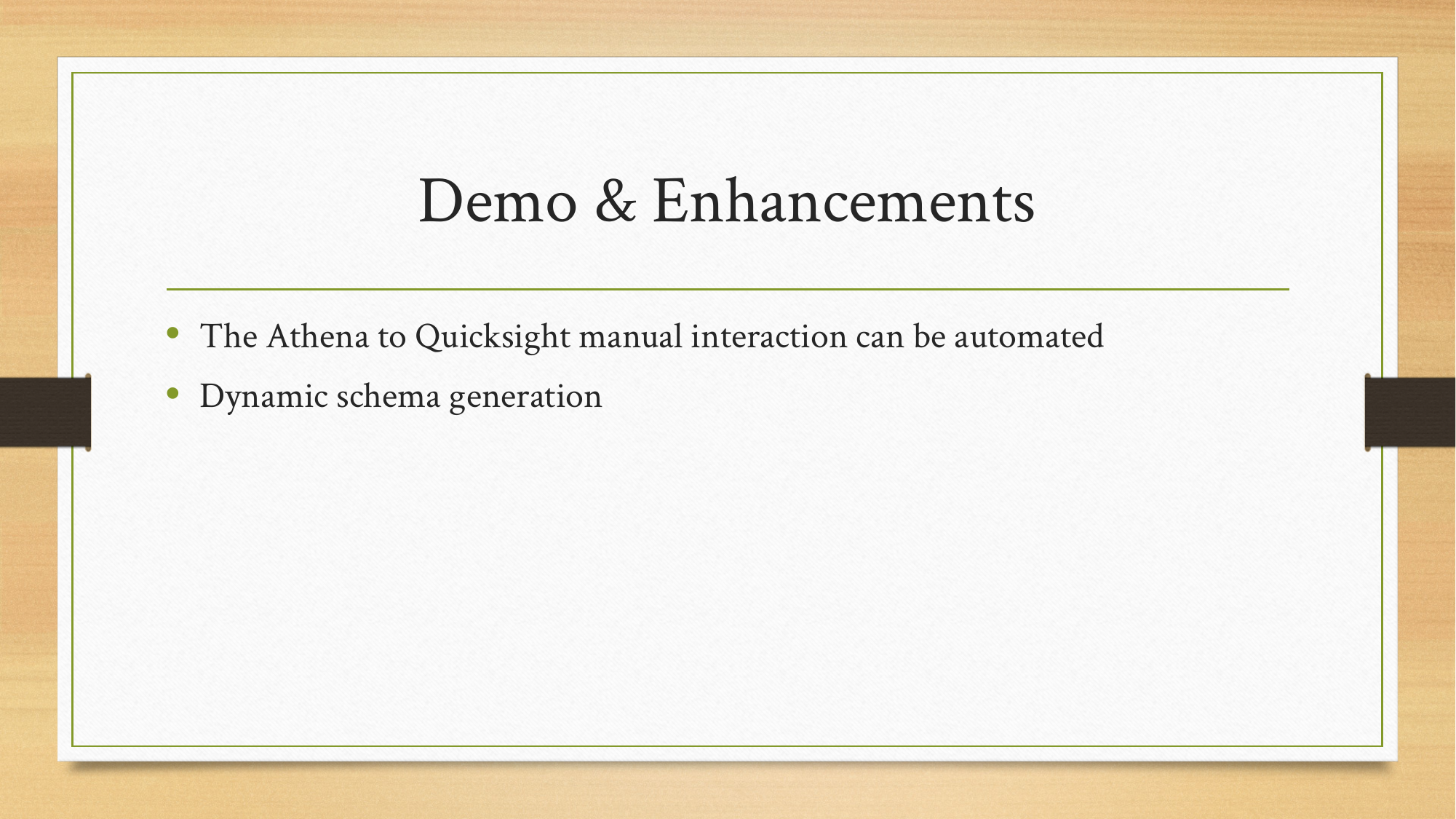

# Demo & Enhancements
The Athena to Quicksight manual interaction can be automated
Dynamic schema generation